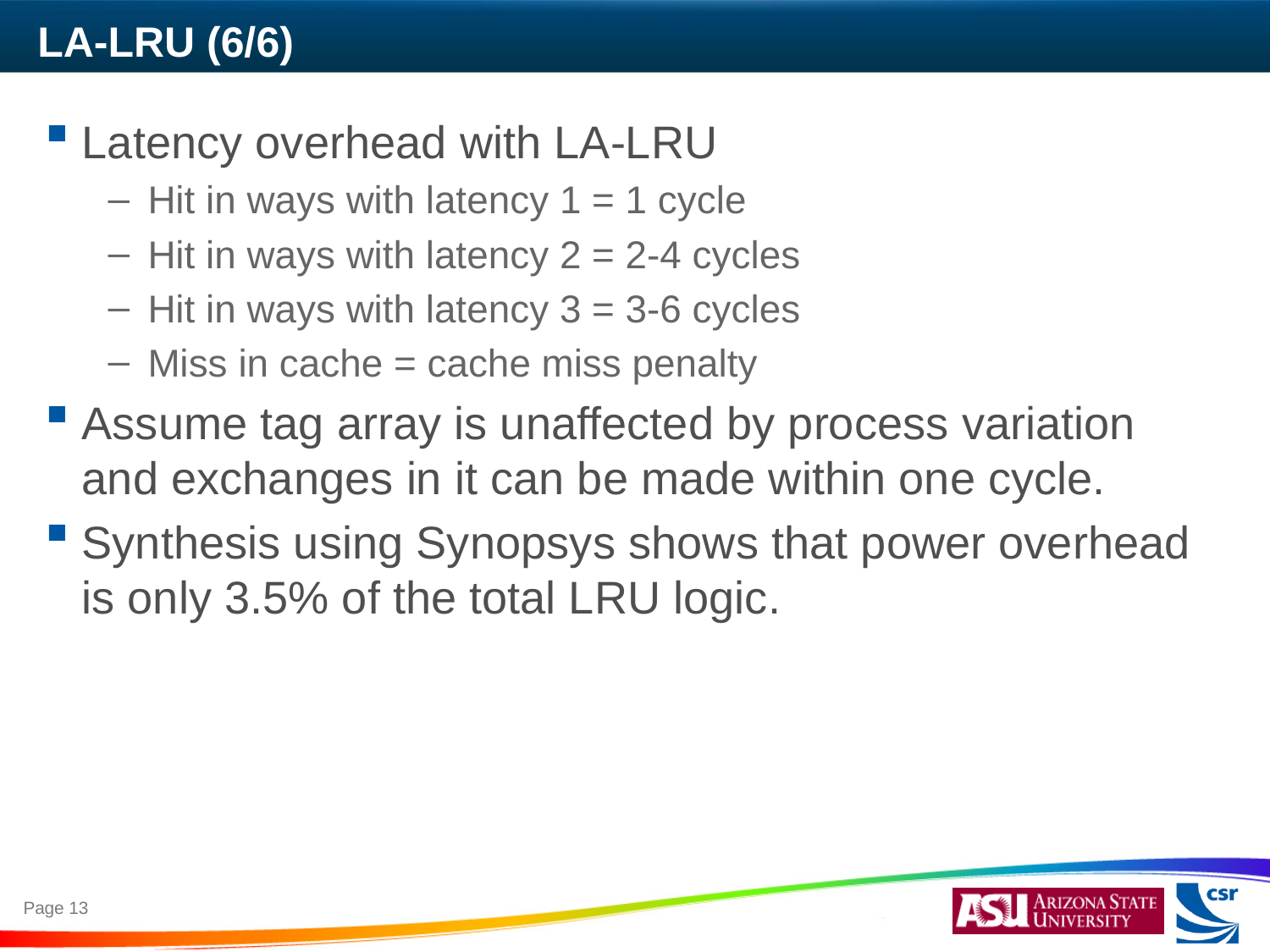

# LA-LRU (6/6)
Latency overhead with LA-LRU
Hit in ways with latency 1 = 1 cycle
Hit in ways with latency 2 = 2-4 cycles
Hit in ways with latency 3 = 3-6 cycles
Miss in cache = cache miss penalty
Assume tag array is unaffected by process variation and exchanges in it can be made within one cycle.
Synthesis using Synopsys shows that power overhead is only 3.5% of the total LRU logic.

Page 13